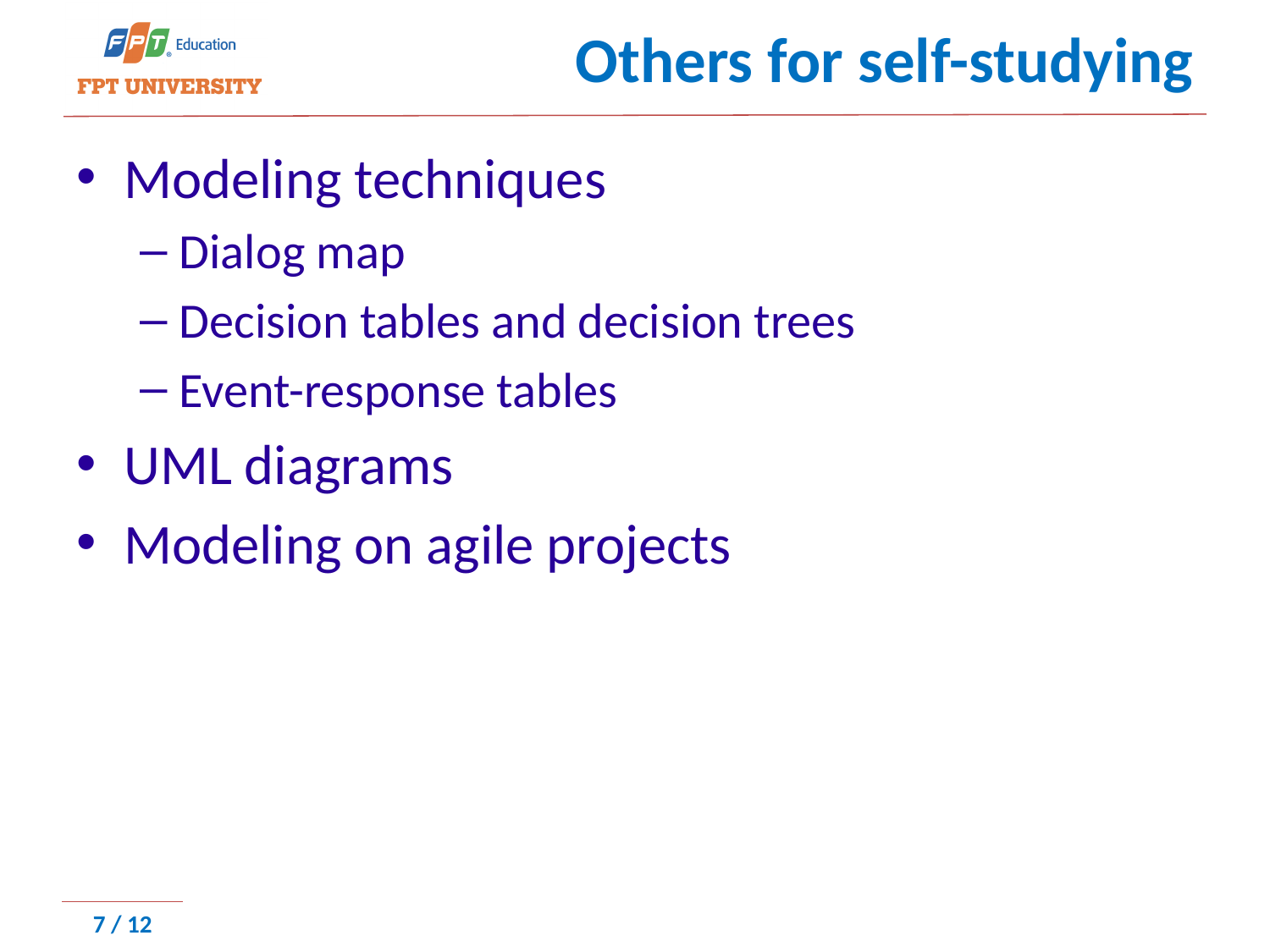

# Others for self-studying
Modeling techniques
Dialog map
Decision tables and decision trees
Event-response tables
UML diagrams
Modeling on agile projects